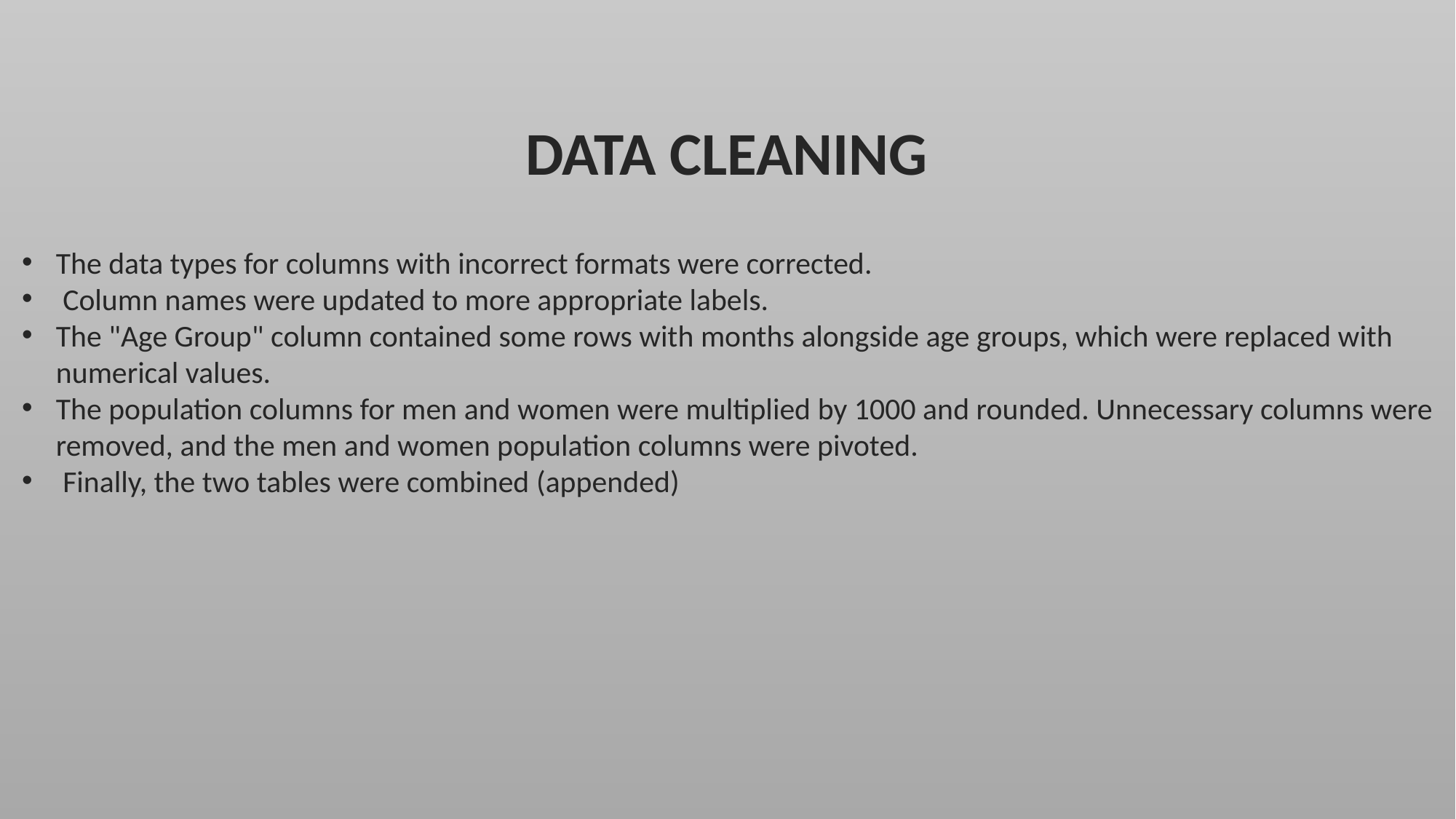

DATA CLEANING
The data types for columns with incorrect formats were corrected.
 Column names were updated to more appropriate labels.
The "Age Group" column contained some rows with months alongside age groups, which were replaced with numerical values.
The population columns for men and women were multiplied by 1000 and rounded. Unnecessary columns were removed, and the men and women population columns were pivoted.
 Finally, the two tables were combined (appended)